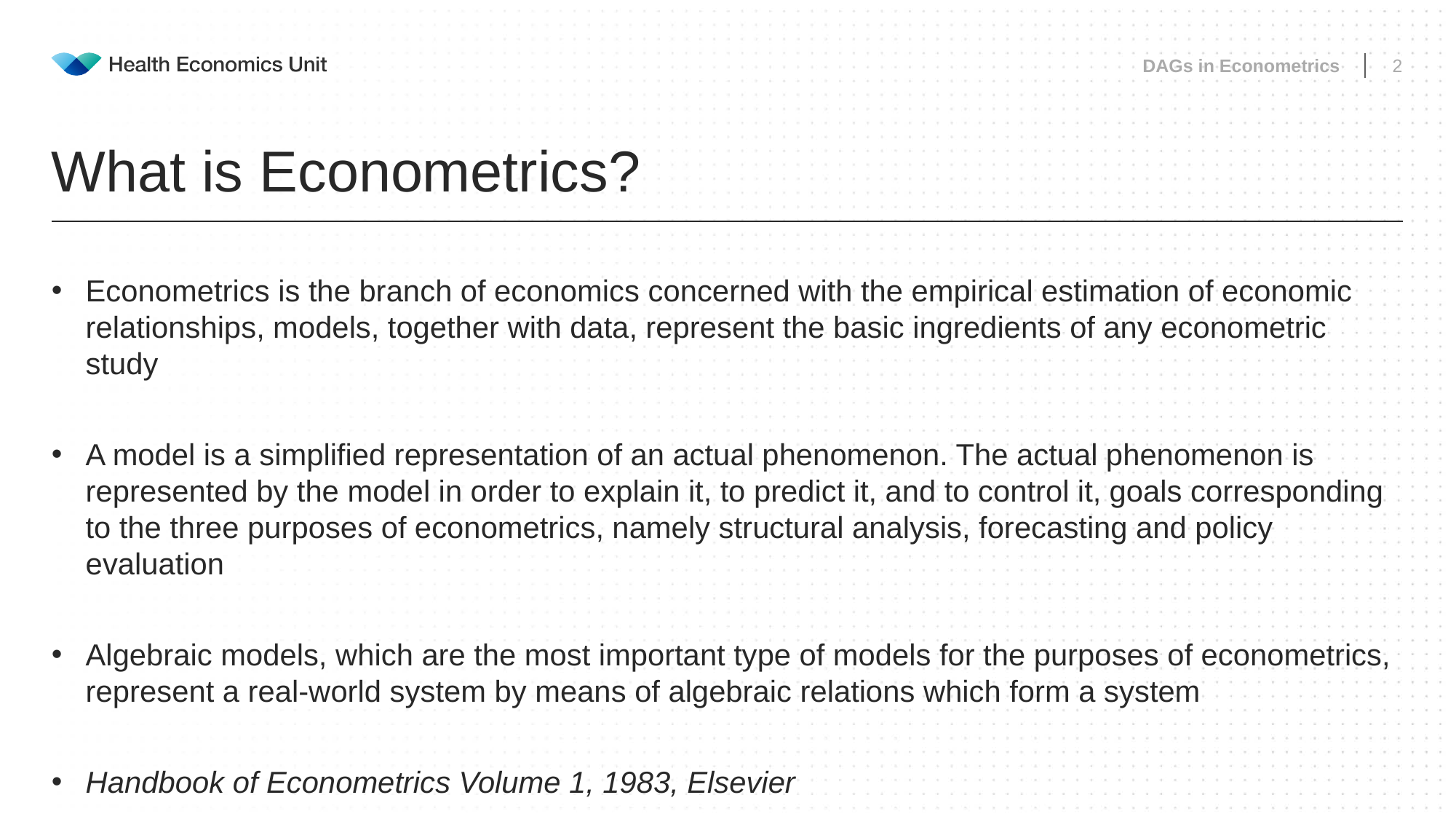

DAGs in Econometrics
2
# What is Econometrics?
Econometrics is the branch of economics concerned with the empirical estimation of economic relationships, models, together with data, represent the basic ingredients of any econometric study

A model is a simplified representation of an actual phenomenon. The actual phenomenon is represented by the model in order to explain it, to predict it, and to control it, goals corresponding to the three purposes of econometrics, namely structural analysis, forecasting and policy evaluation

Algebraic models, which are the most important type of models for the purposes of econometrics, represent a real-world system by means of algebraic relations which form a system

Handbook of Econometrics Volume 1, 1983, Elsevier